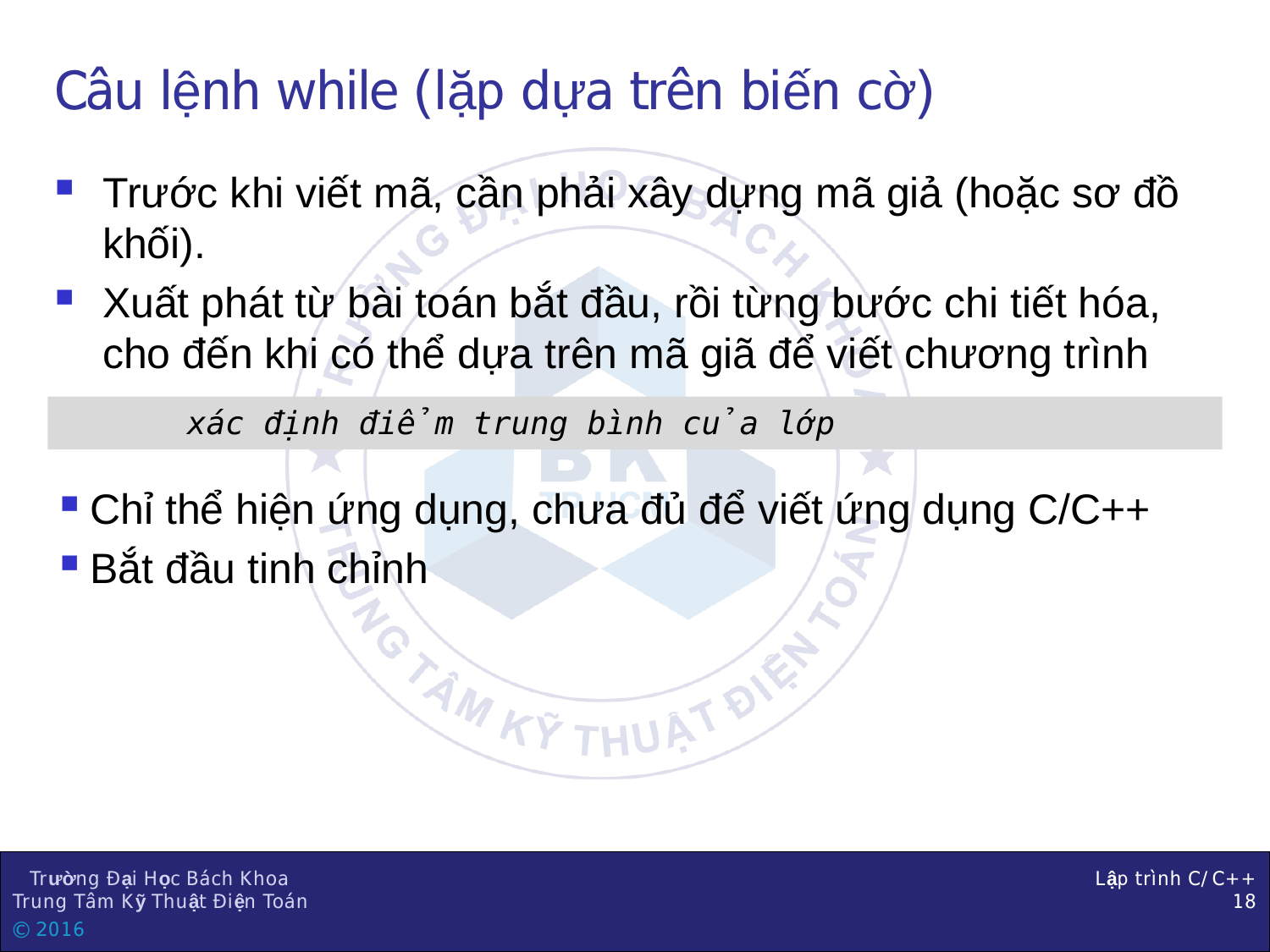

# Câu lệnh while (lặp dựa trên biến cờ)
Trước khi viết mã, cần phải xây dựng mã giả (hoặc sơ đồ khối).
Xuất phát từ bài toán bắt đầu, rồi từng bước chi tiết hóa, cho đến khi có thể dựa trên mã giã để viết chương trình

	xác định điểm trung bình của lớp
Chỉ thể hiện ứng dụng, chưa đủ để viết ứng dụng C/C++
Bắt đầu tinh chỉnh